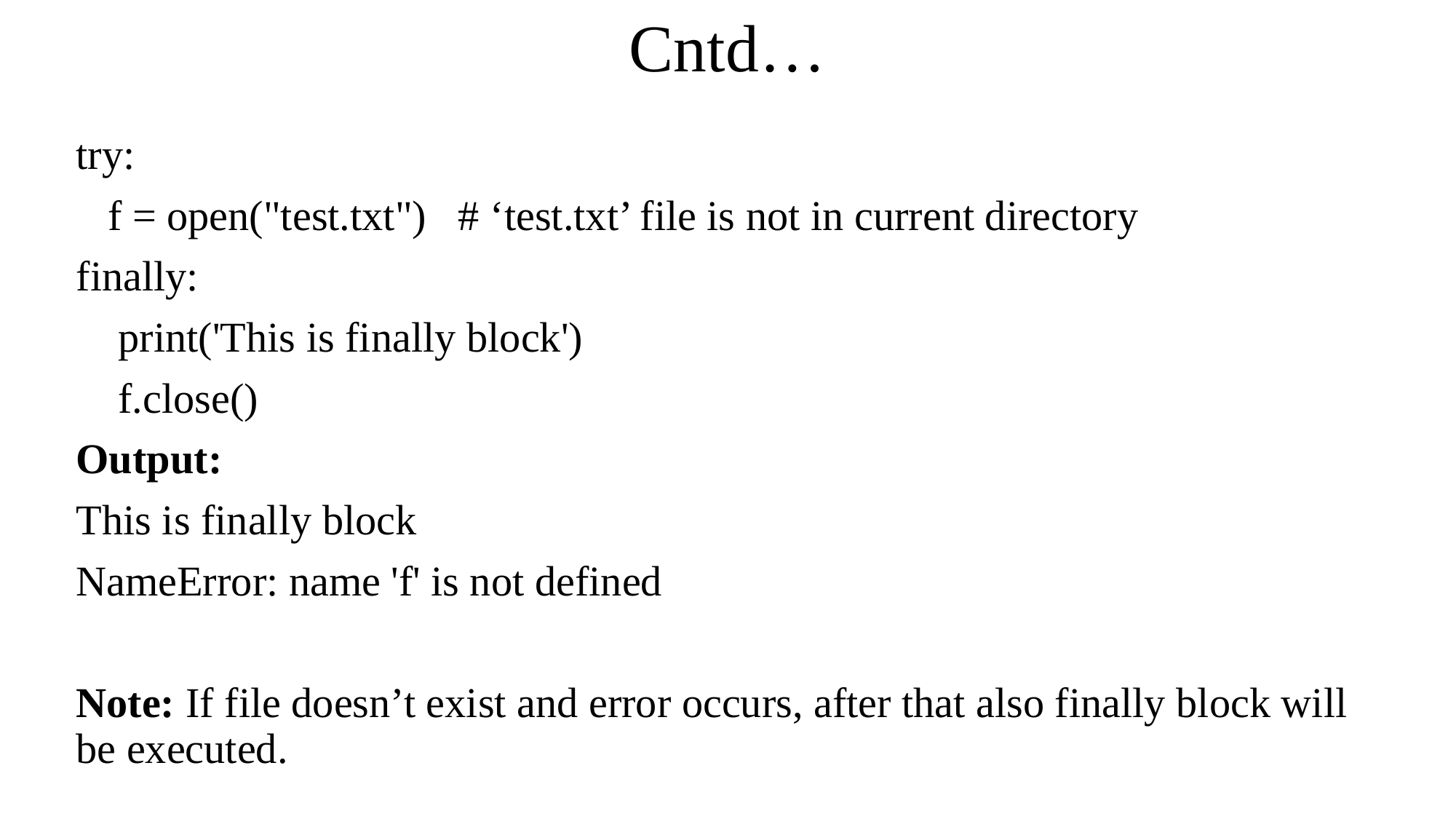

# Cntd…
try:
   f = open("test.txt")   # ‘test.txt’ file is not in current directory
finally:
    print('This is finally block')
    f.close()
Output:
This is finally block
NameError: name 'f' is not defined

Note: If file doesn’t exist and error occurs, after that also finally block will be executed.